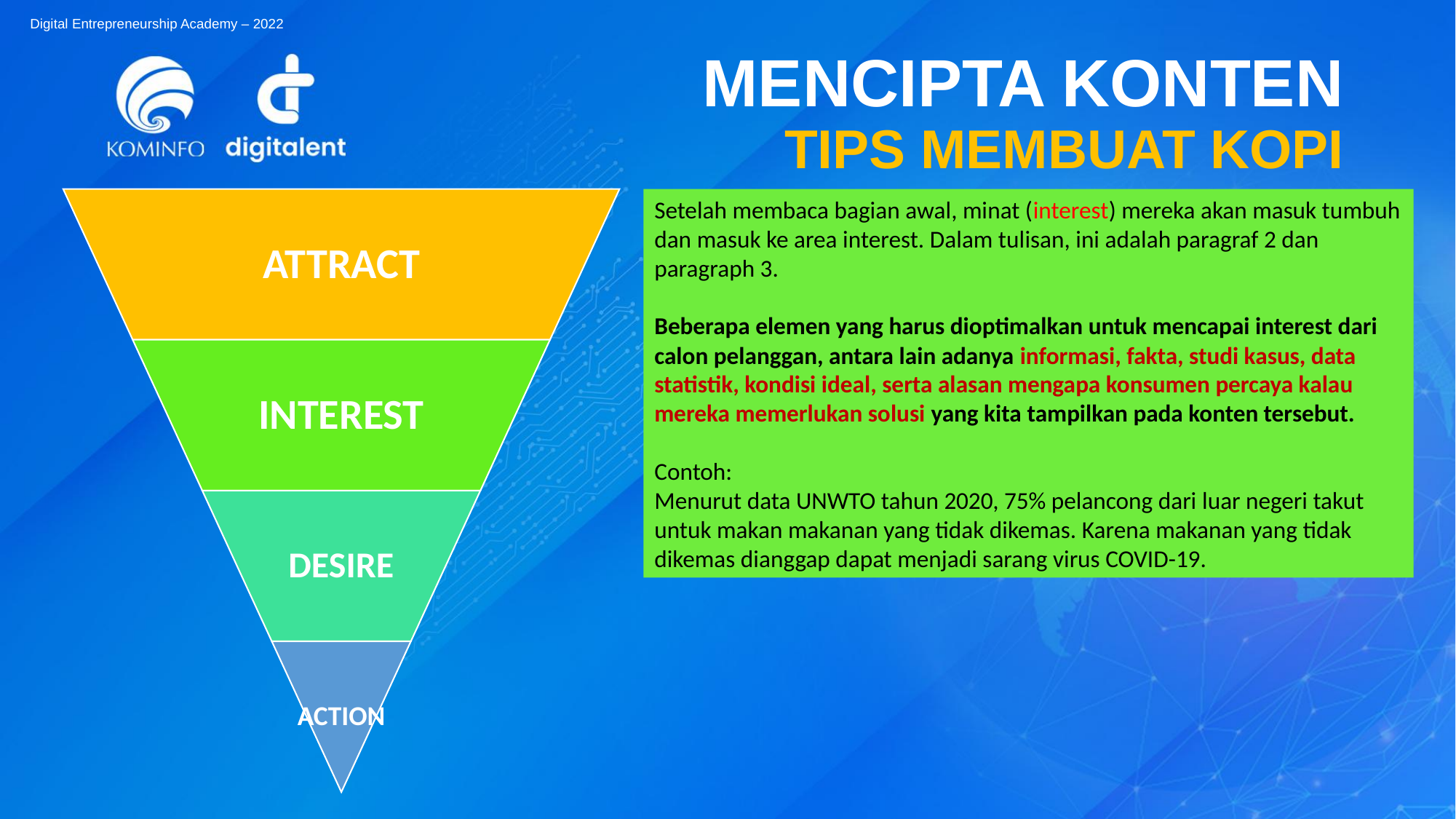

Digital Entrepreneurship Academy – 2022
MENCIPTA KONTEN
TIPS MEMBUAT KOPI

ATTRACT

INTEREST

DESIRE

ACTION
Setelah membaca bagian awal, minat (interest) mereka akan masuk tumbuh dan masuk ke area interest. Dalam tulisan, ini adalah paragraf 2 dan paragraph 3.

Beberapa elemen yang harus dioptimalkan untuk mencapai interest dari calon pelanggan, antara lain adanya informasi, fakta, studi kasus, data statistik, kondisi ideal, serta alasan mengapa konsumen percaya kalau mereka memerlukan solusi yang kita tampilkan pada konten tersebut.

Contoh:
Menurut data UNWTO tahun 2020, 75% pelancong dari luar negeri takut untuk makan makanan yang tidak dikemas. Karena makanan yang tidak dikemas dianggap dapat menjadi sarang virus COVID-19.